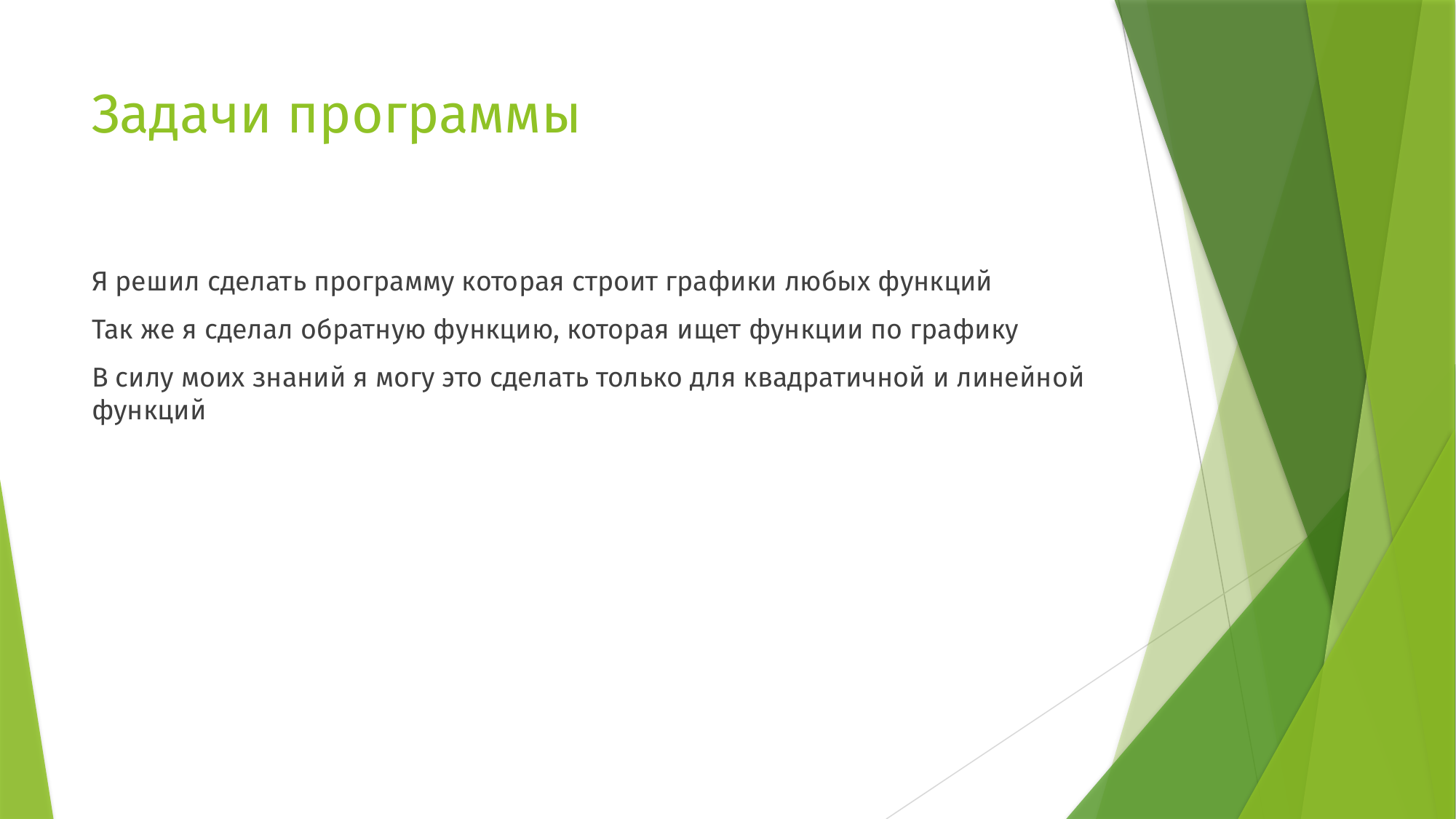

# Задачи программы
Я решил сделать программу которая строит графики любых функций
Так же я сделал обратную функцию, которая ищет функции по графику
В силу моих знаний я могу это сделать только для квадратичной и линейной функций